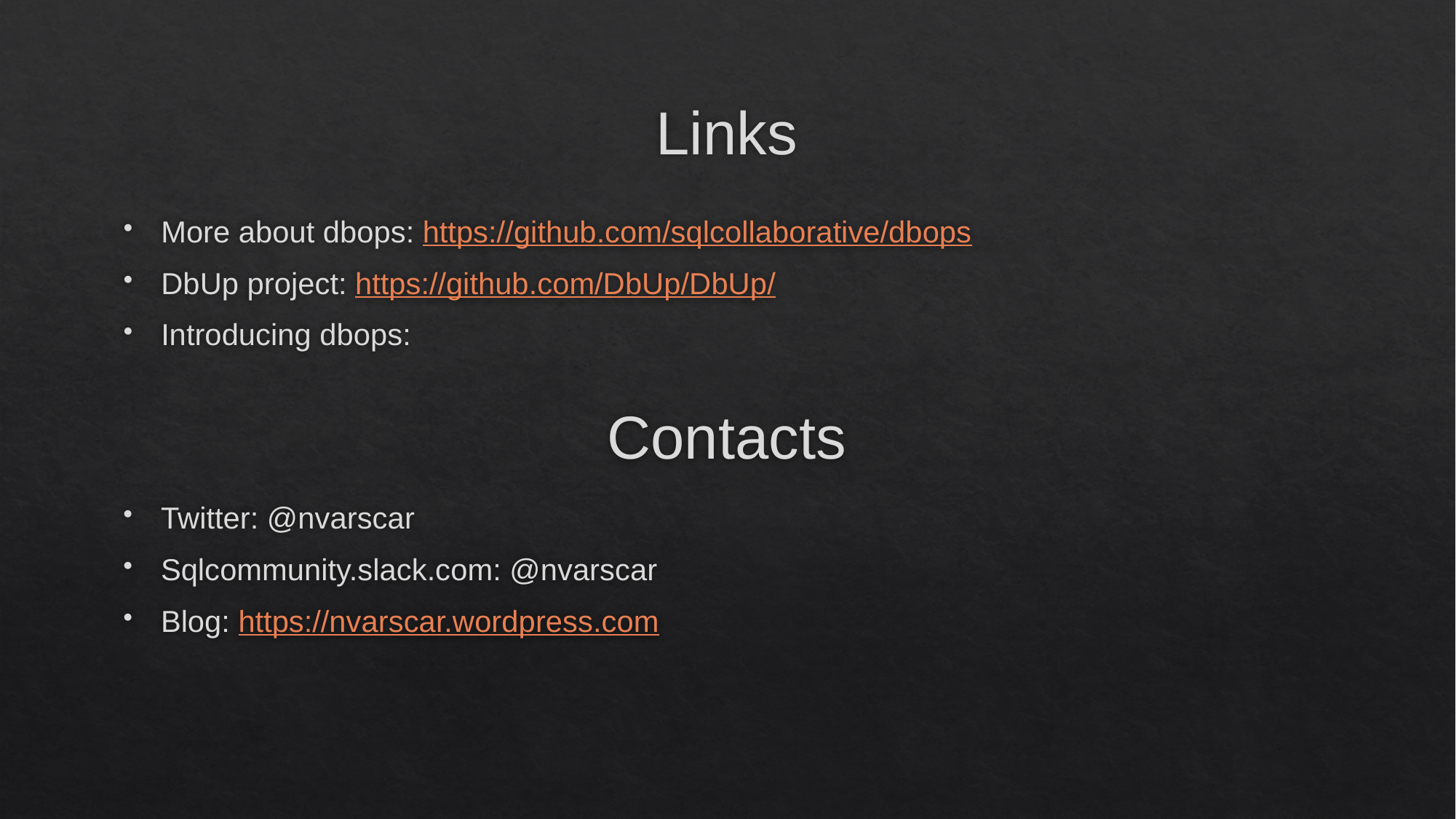

# Links
More about dbops: https://github.com/sqlcollaborative/dbops
DbUp project: https://github.com/DbUp/DbUp/
Introducing dbops:

Contacts
Twitter: @nvarscar
Sqlcommunity.slack.com: @nvarscar
Blog: https://nvarscar.wordpress.com